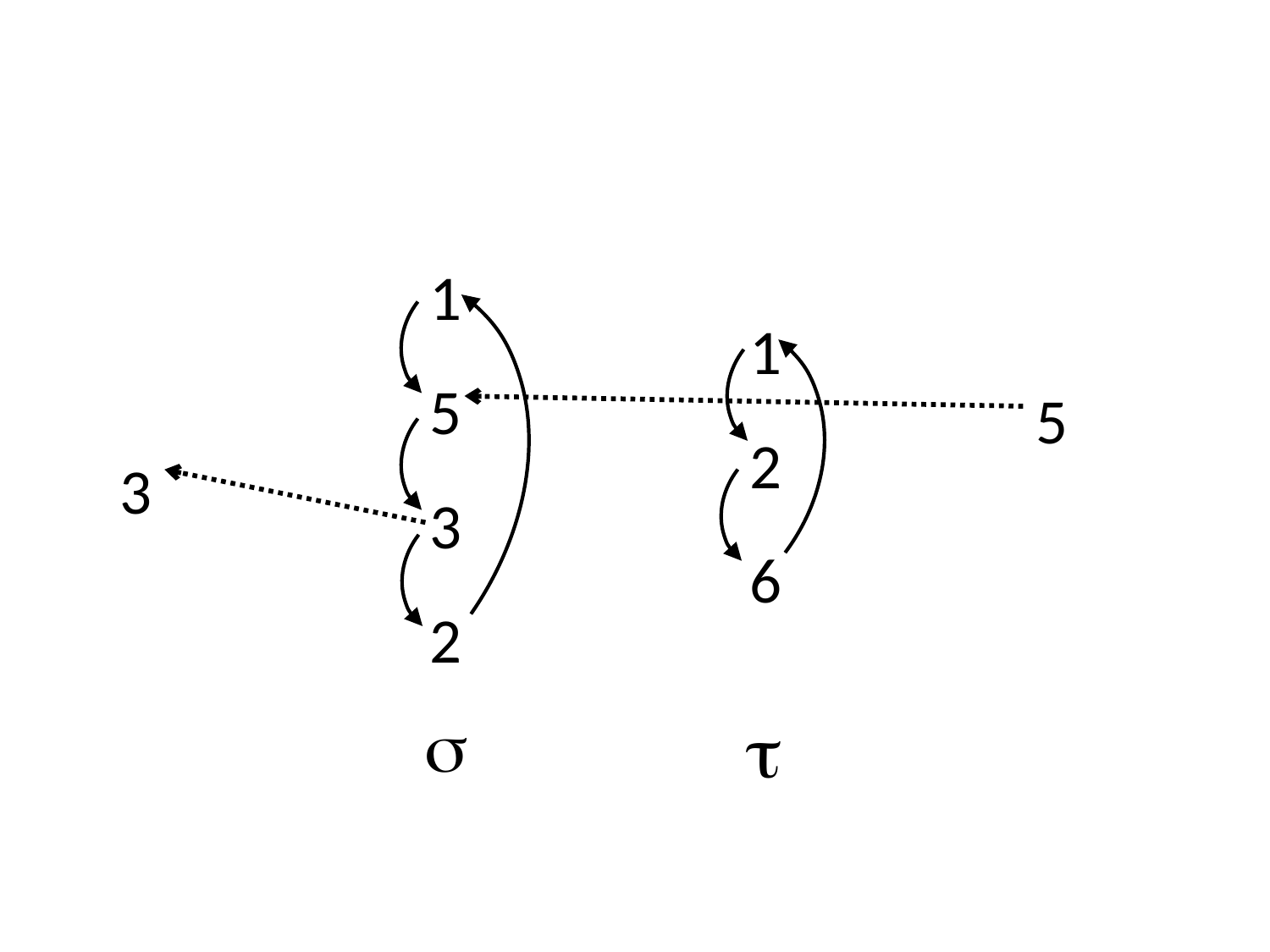

1
5
3
2

1
2
6

5

3

τ
σ